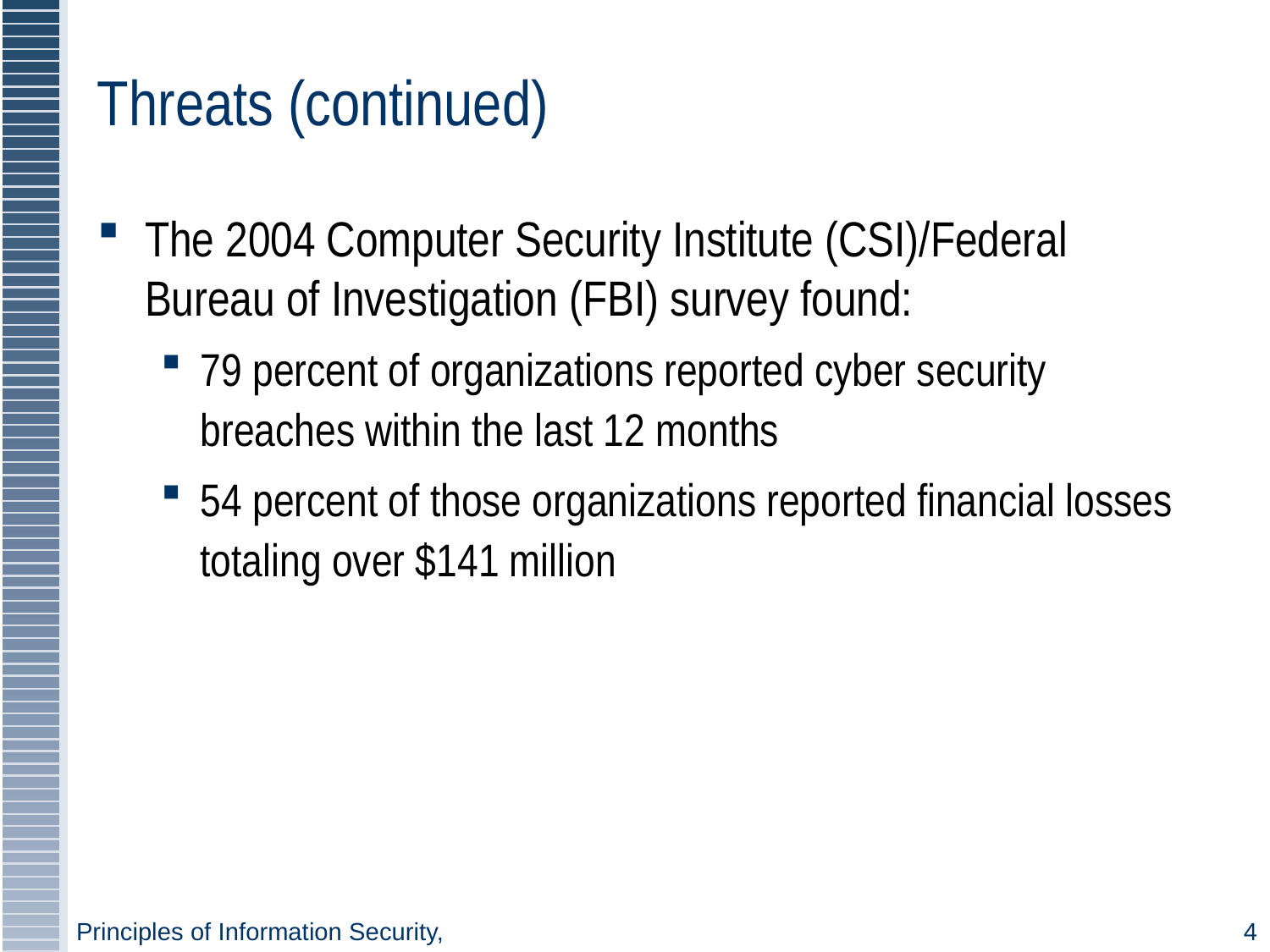

# Threats (continued)
The 2004 Computer Security Institute (CSI)/Federal Bureau of Investigation (FBI) survey found:
79 percent of organizations reported cyber security breaches within the last 12 months
54 percent of those organizations reported financial losses totaling over $141 million
Principles of Information Security,
4